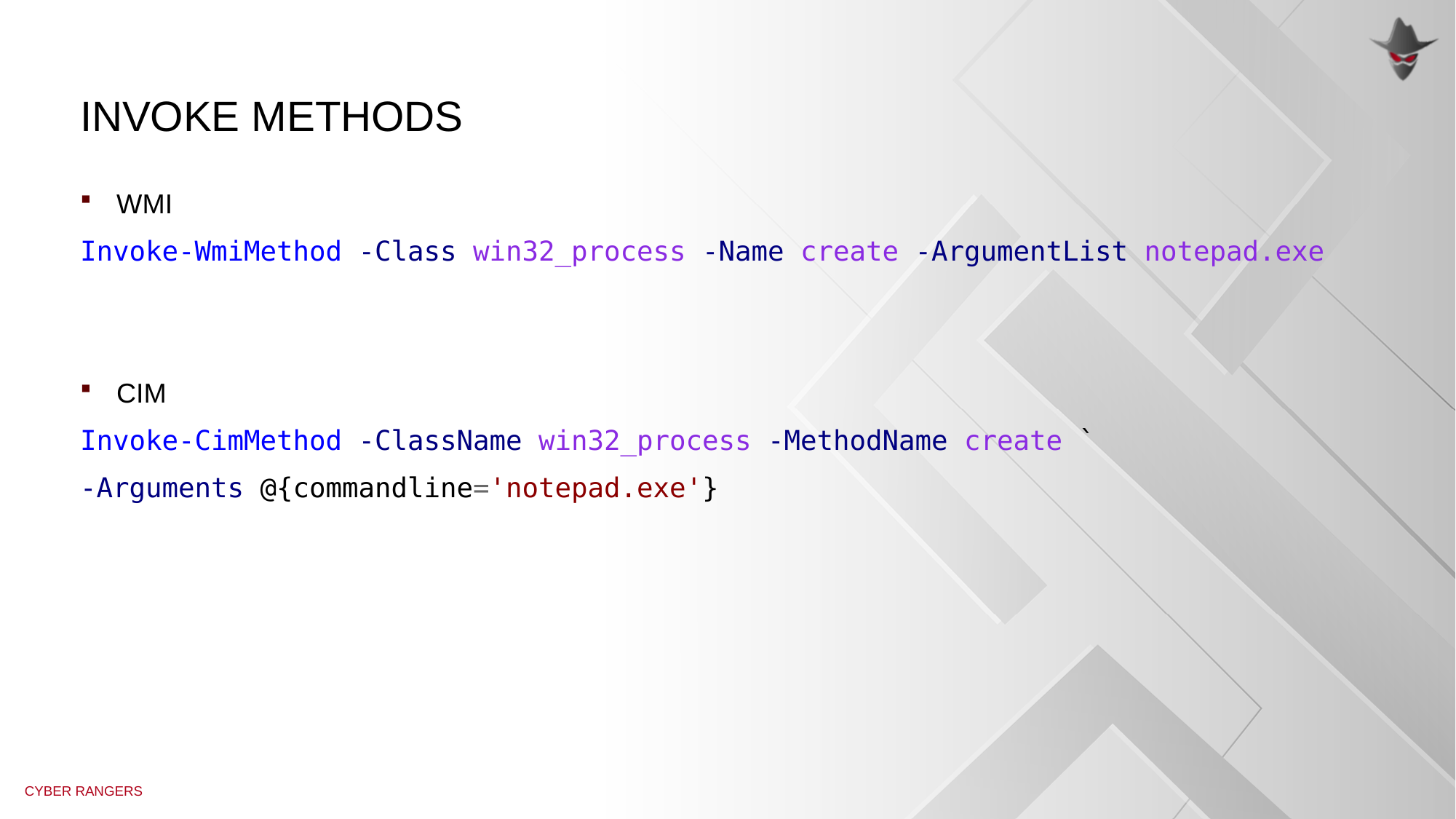

# Invoke methods
WMI
Invoke-WmiMethod -Class win32_process -Name create -ArgumentList notepad.exe

CIM
Invoke-CimMethod -ClassName win32_process -MethodName create `
-Arguments @{commandline='notepad.exe'}